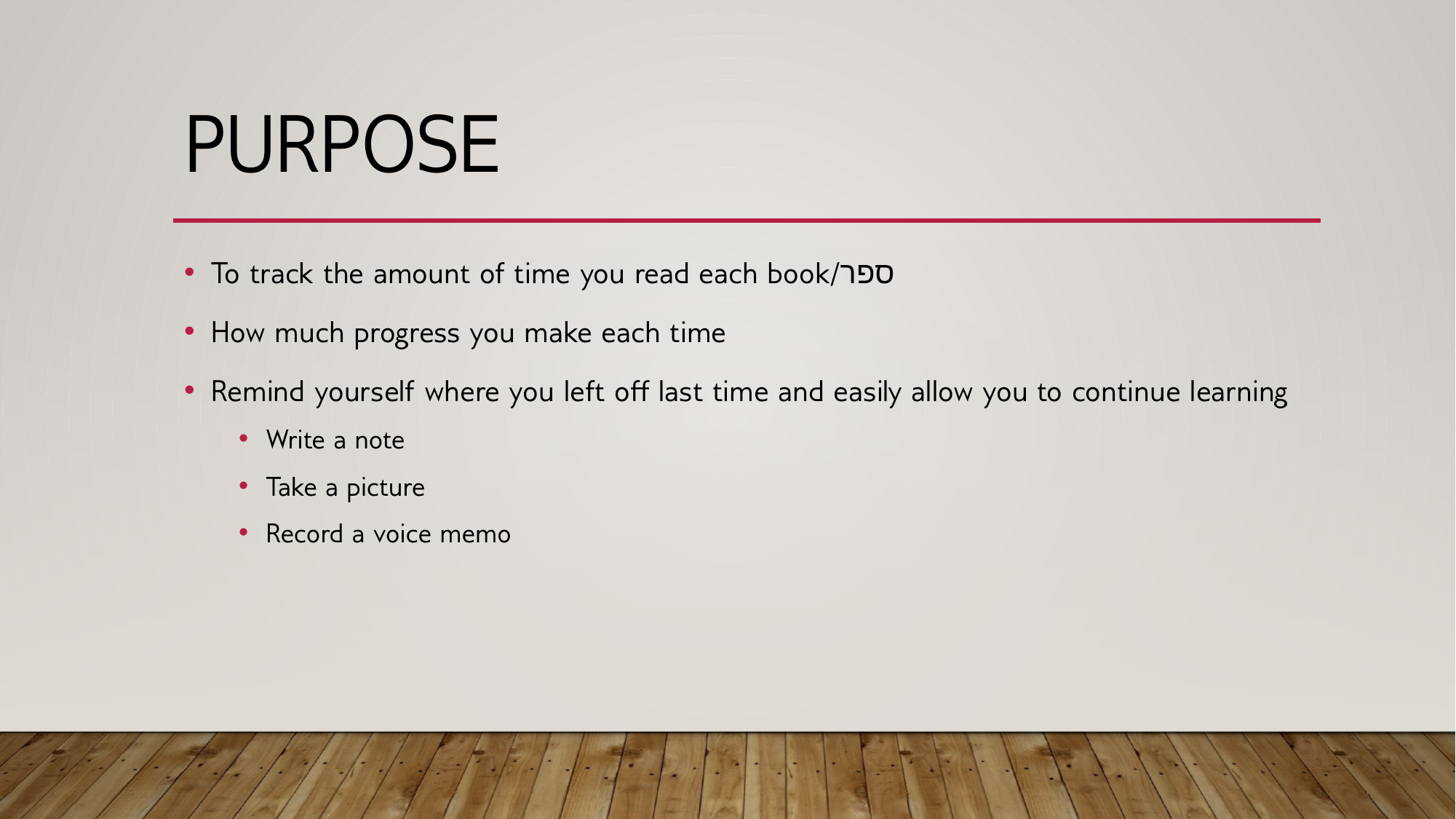

# Purpose
To track the amount of time you read each book/ספר
How much progress you make each time
Remind yourself where you left off last time and easily allow you to continue learning
Write a note
Take a picture
Record a voice memo